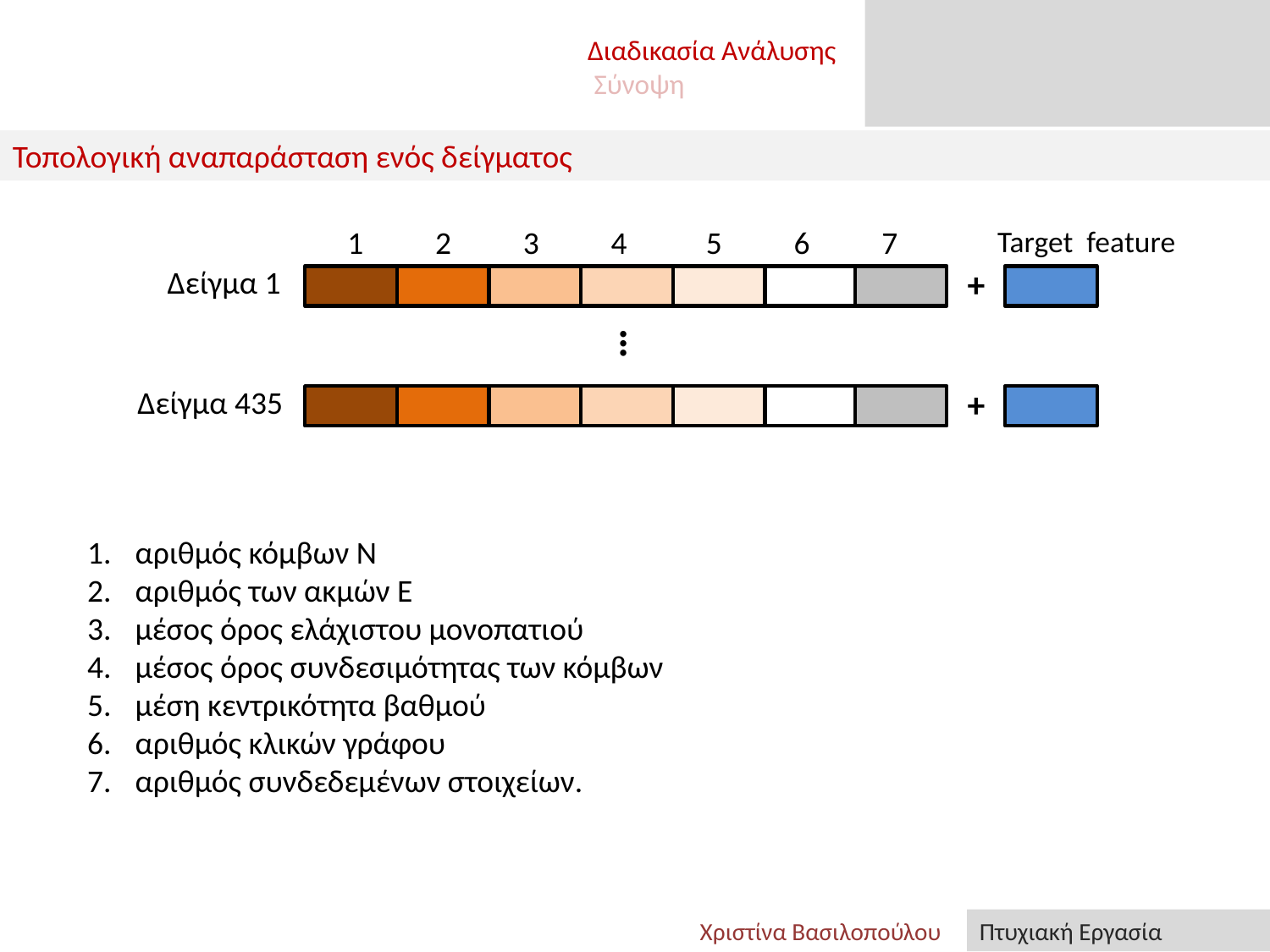

Τοπολογική αναπαράσταση ενός δείγματος

Διαδικασία Ανάλυσης
 Σύνοψη

1          2          3          4           5          6          7
Δείγμα 1

…
Δείγμα 435

Target  feature

+

+

αριθμός κόμβων Ν
αριθμός των ακμών E
μέσος όρος ελάχιστου μονοπατιού
μέσος όρος συνδεσιμότητας των κόμβων
μέση κεντρικότητα βαθμού
αριθμός κλικών γράφου
αριθμός συνδεδεμένων στοιχείων.
Χριστίνα Βασιλοπούλου
Πτυχιακή Εργασία